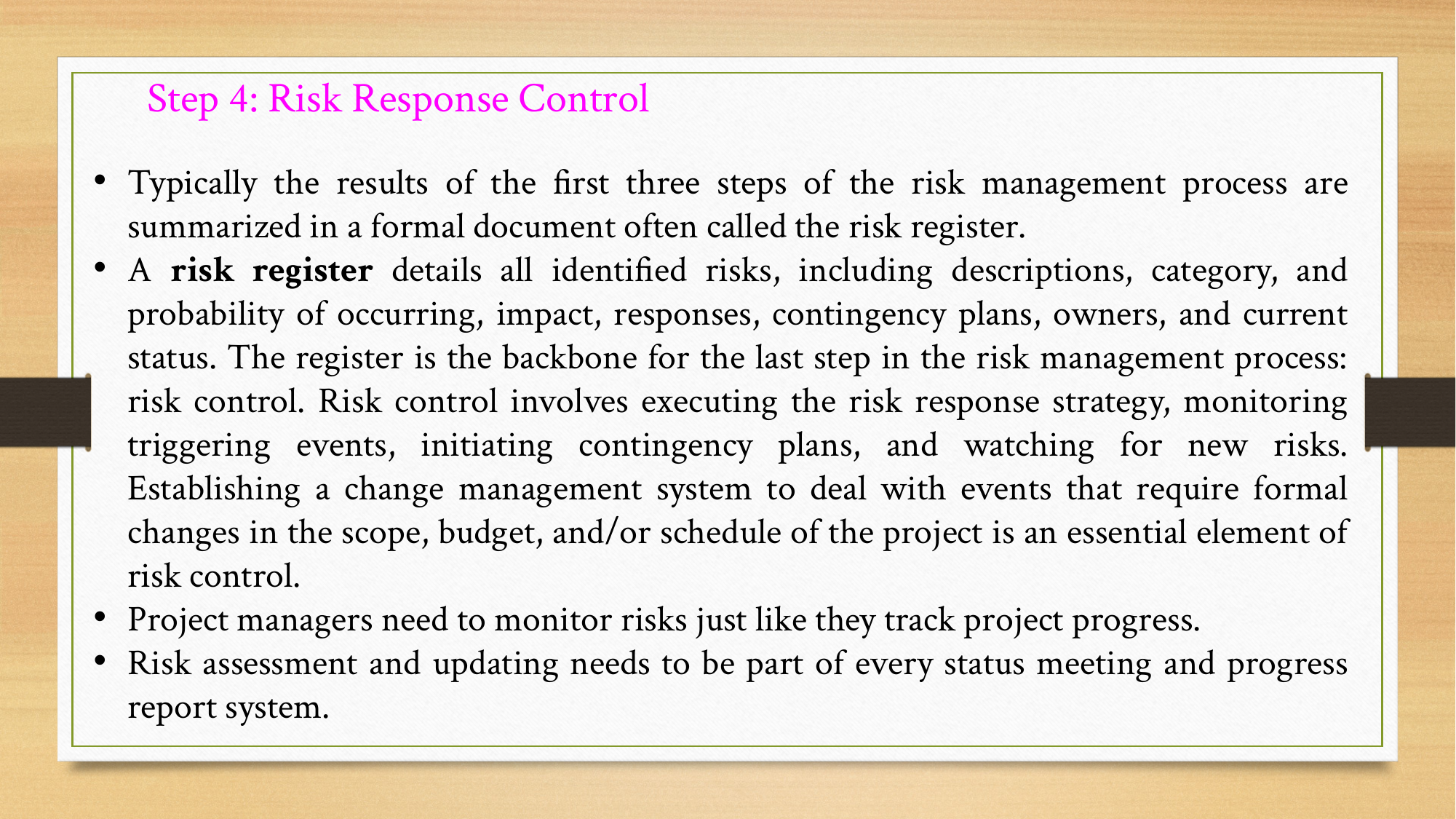

Step 4: Risk Response Control
Typically the results of the first three steps of the risk management process are summarized in a formal document often called the risk register.
A risk register details all identified risks, including descriptions, category, and probability of occurring, impact, responses, contingency plans, owners, and current status. The register is the backbone for the last step in the risk management process: risk control. Risk control involves executing the risk response strategy, monitoring triggering events, initiating contingency plans, and watching for new risks. Establishing a change management system to deal with events that require formal changes in the scope, budget, and/or schedule of the project is an essential element of risk control.
Project managers need to monitor risks just like they track project progress.
Risk assessment and updating needs to be part of every status meeting and progress report system.